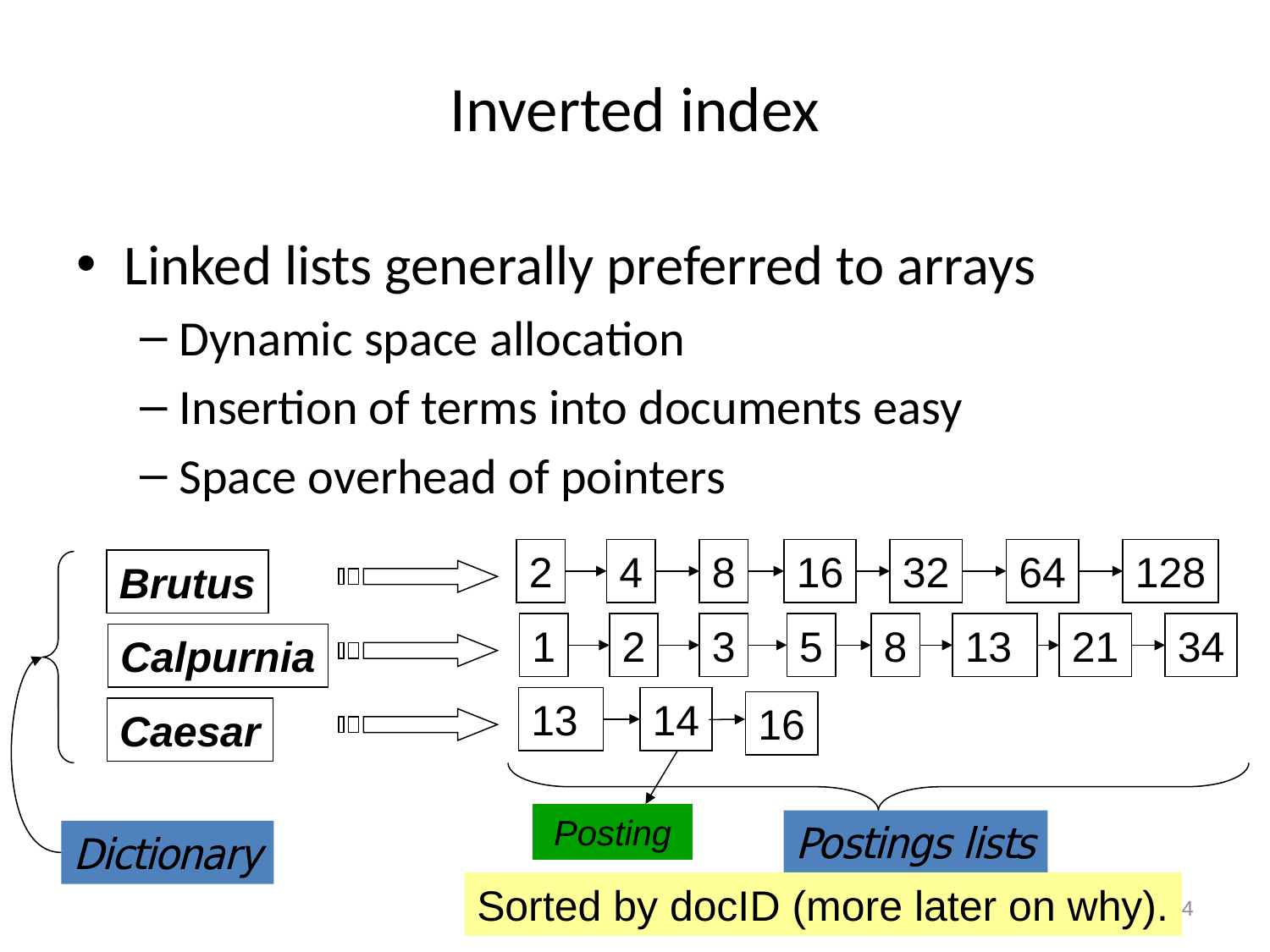

# Inverted index
Linked lists generally preferred to arrays
Dynamic space allocation
Insertion of terms into documents easy
Space overhead of pointers
2
4
8
16
32
64
128
Brutus

Calpurnia

Caesar

Dictionary
1
2
3
5
8
13
21
34
13
14
16

Postings lists
Posting
Sorted by docID (more later on why).
24